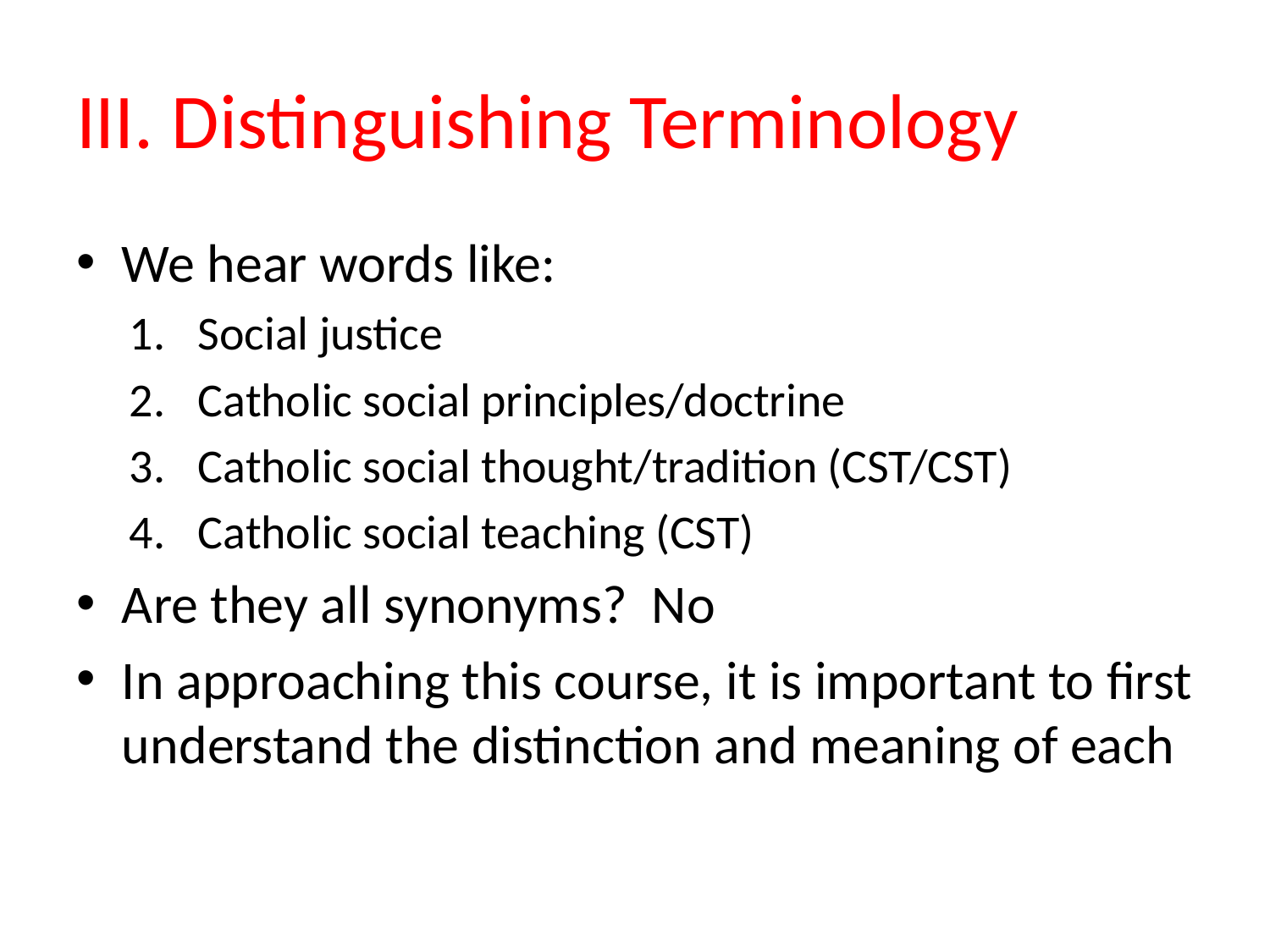

# III. Distinguishing Terminology
We hear words like:
Social justice
Catholic social principles/doctrine
Catholic social thought/tradition (CST/CST)
Catholic social teaching (CST)
Are they all synonyms?  No
In approaching this course, it is important to first understand the distinction and meaning of each